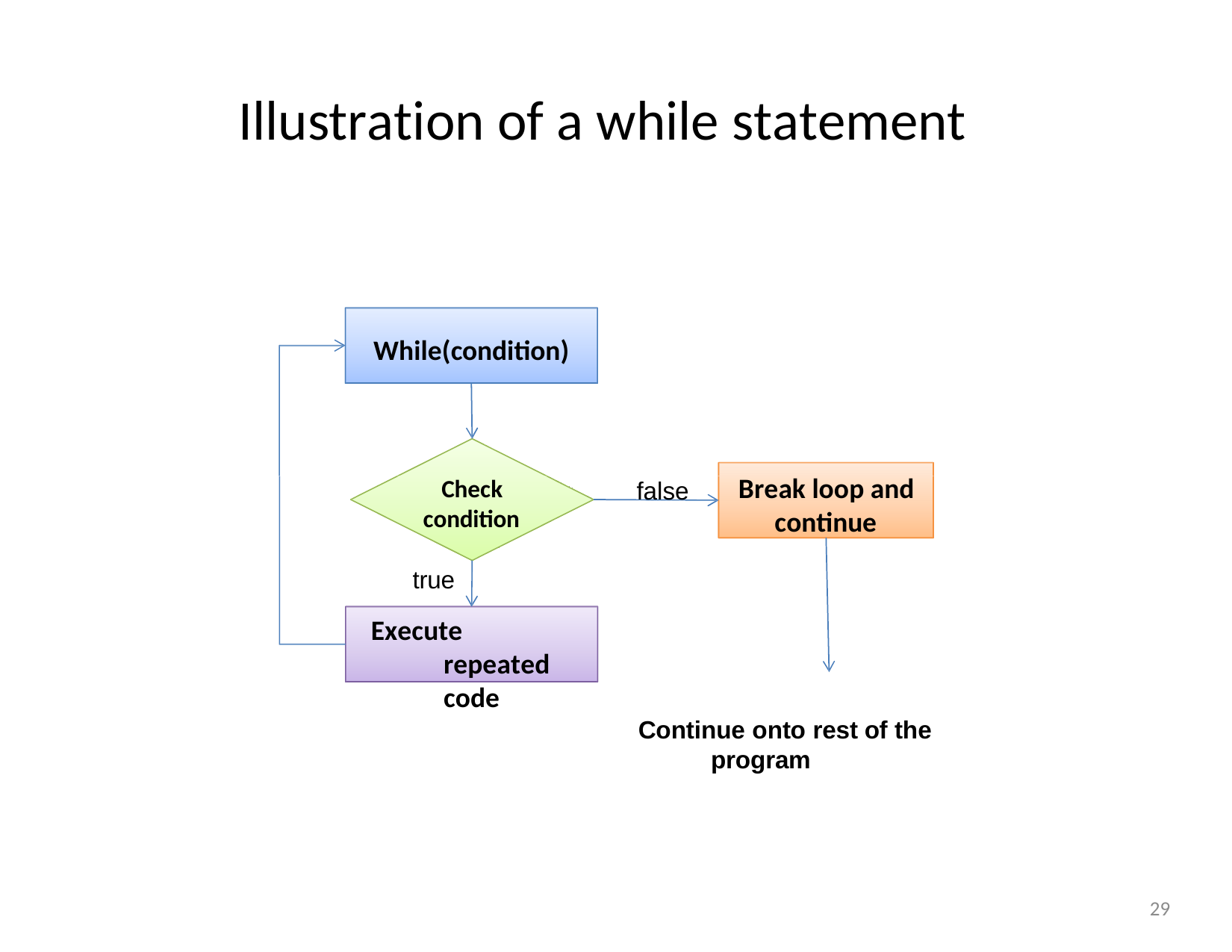

# Illustration of a while statement

While(condition)

Break loop and continue
Check condition
false

true
Execute repeated code
Continue onto rest of the program

29